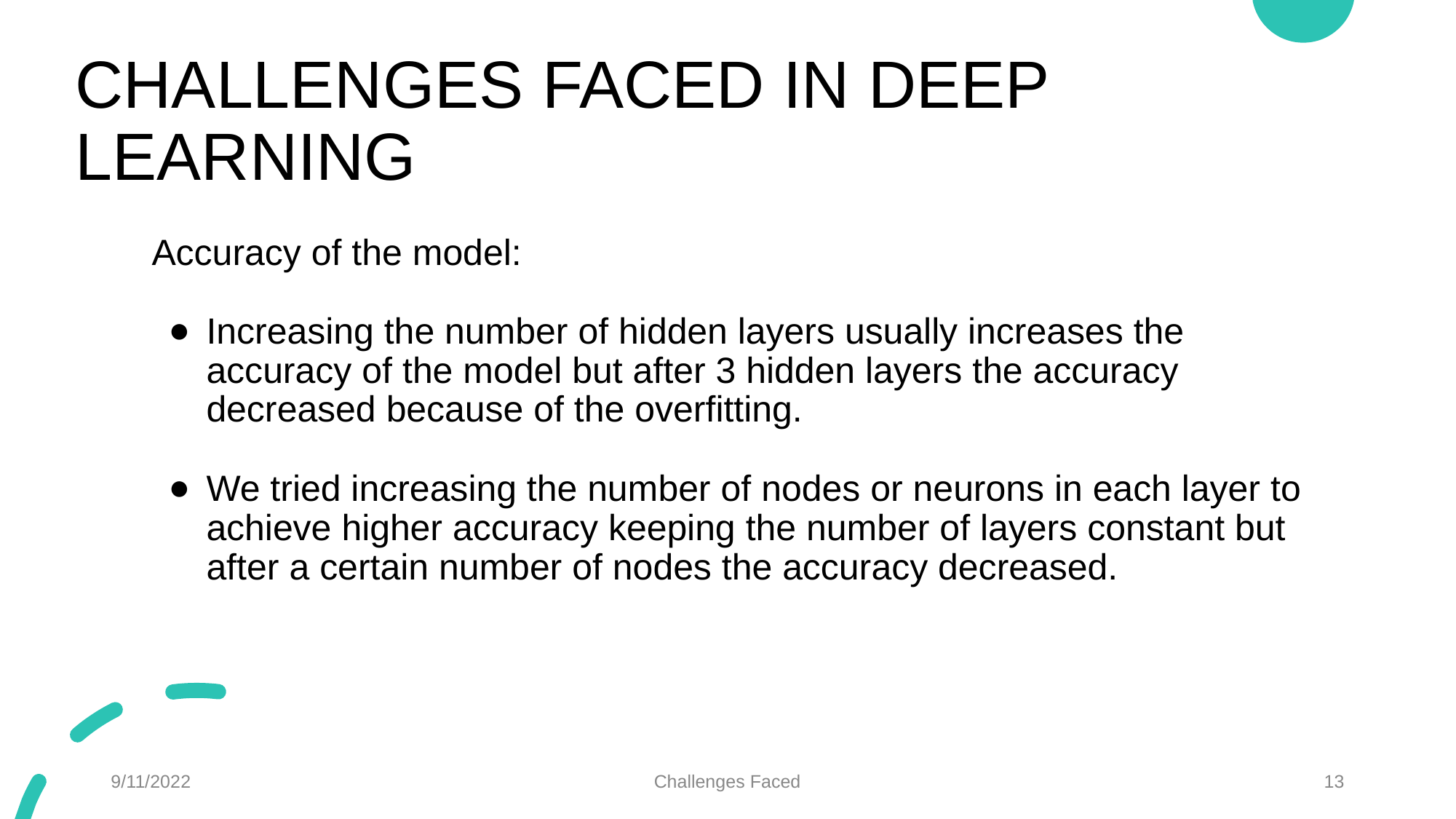

# CHALLENGES FACED IN DEEP LEARNING
Accuracy of the model:

Increasing the number of hidden layers usually increases the accuracy of the model but after 3 hidden layers the accuracy decreased because of the overfitting.

We tried increasing the number of nodes or neurons in each layer to achieve higher accuracy keeping the number of layers constant but after a certain number of nodes the accuracy decreased.
9/11/2022
Challenges Faced
13